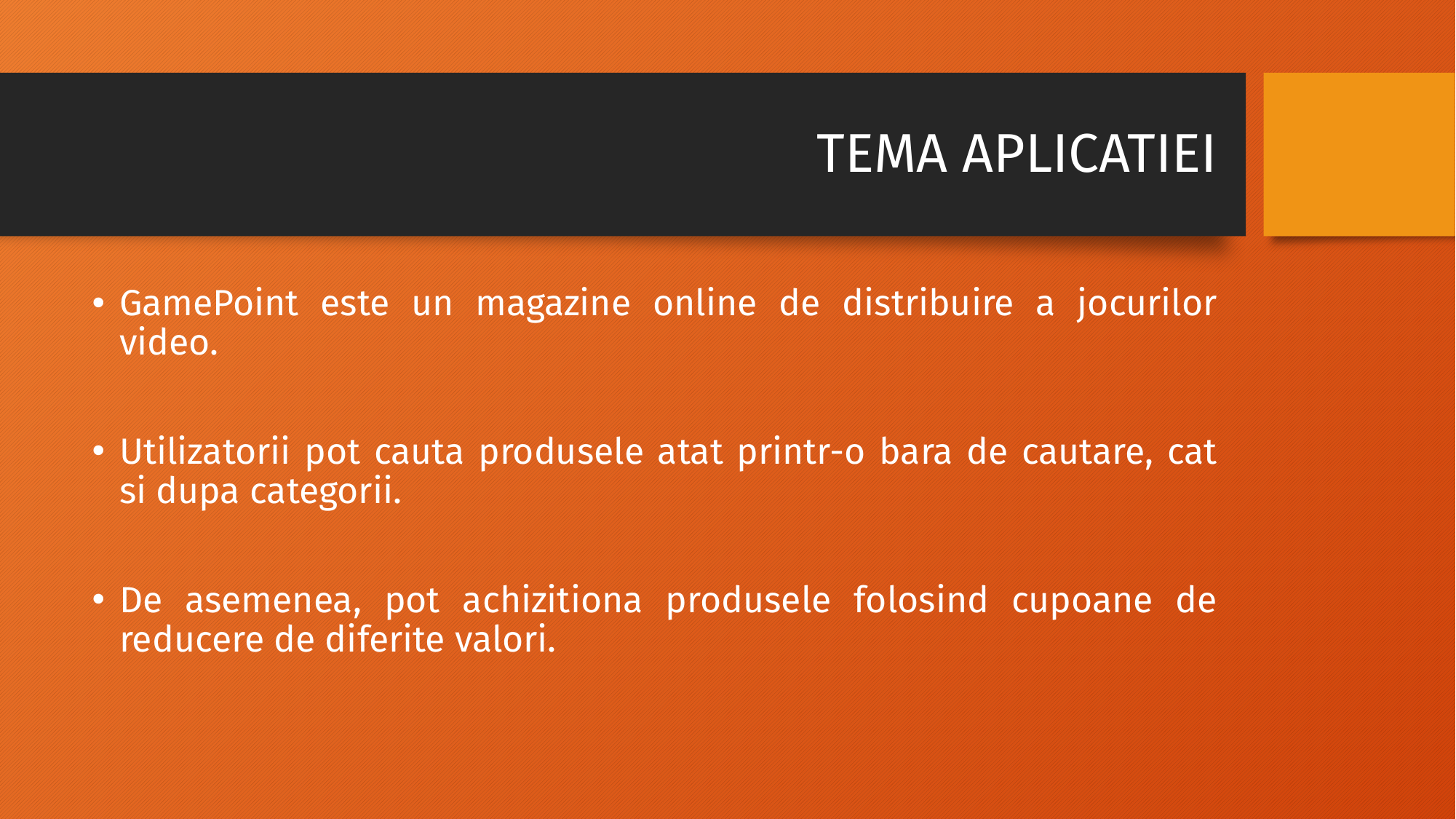

# TEMA APLICATIEI
GamePoint este un magazine online de distribuire a jocurilor video.

Utilizatorii pot cauta produsele atat printr-o bara de cautare, cat si dupa categorii.

De asemenea, pot achizitiona produsele folosind cupoane de reducere de diferite valori.